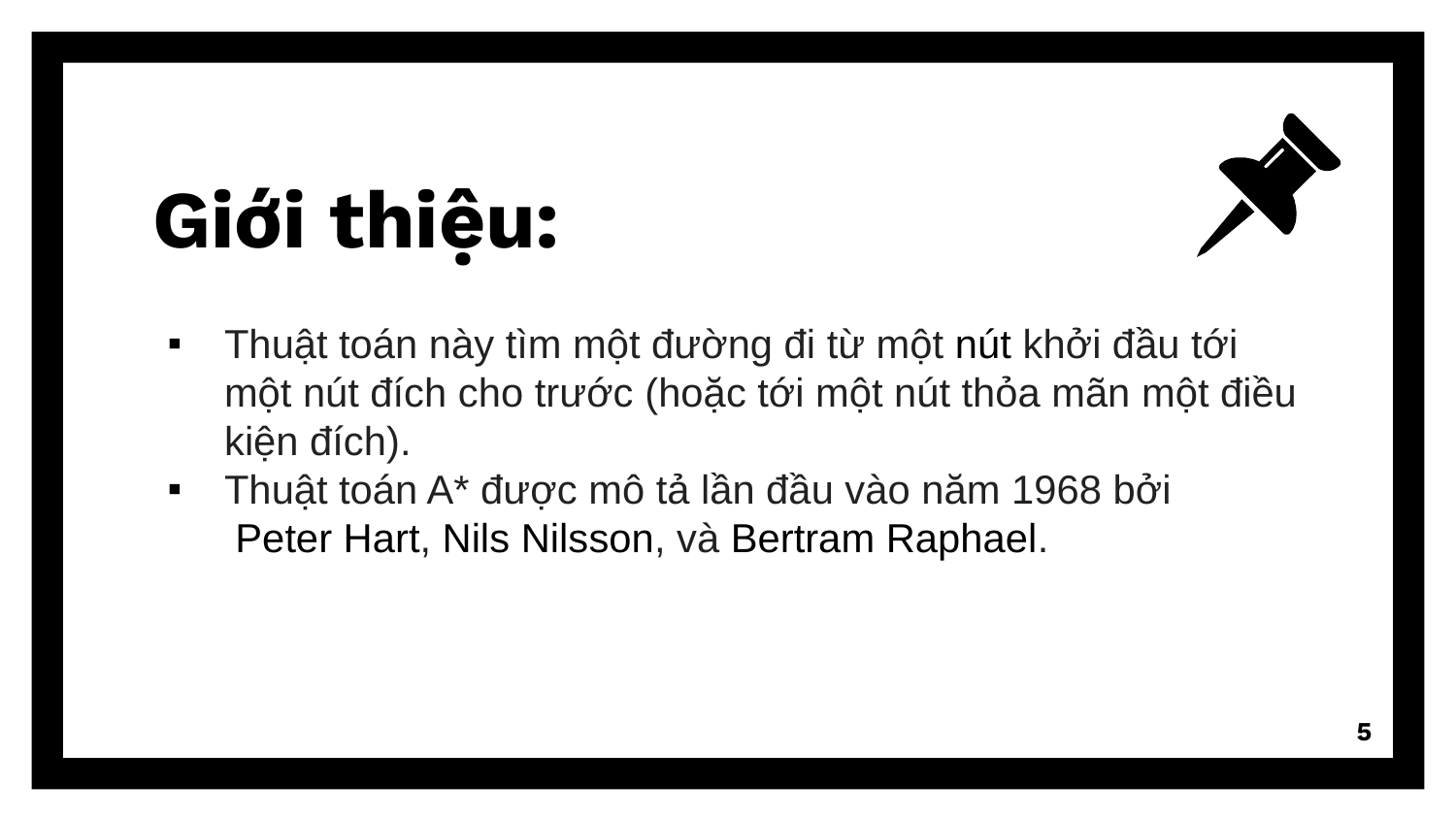

# Giới thiệu:

Thuật toán này tìm một đường đi từ một nút khởi đầu tới một nút đích cho trước (hoặc tới một nút thỏa mãn một điều kiện đích).
Thuật toán A* được mô tả lần đầu vào năm 1968 bởi  Peter Hart, Nils Nilsson, và Bertram Raphael.
5